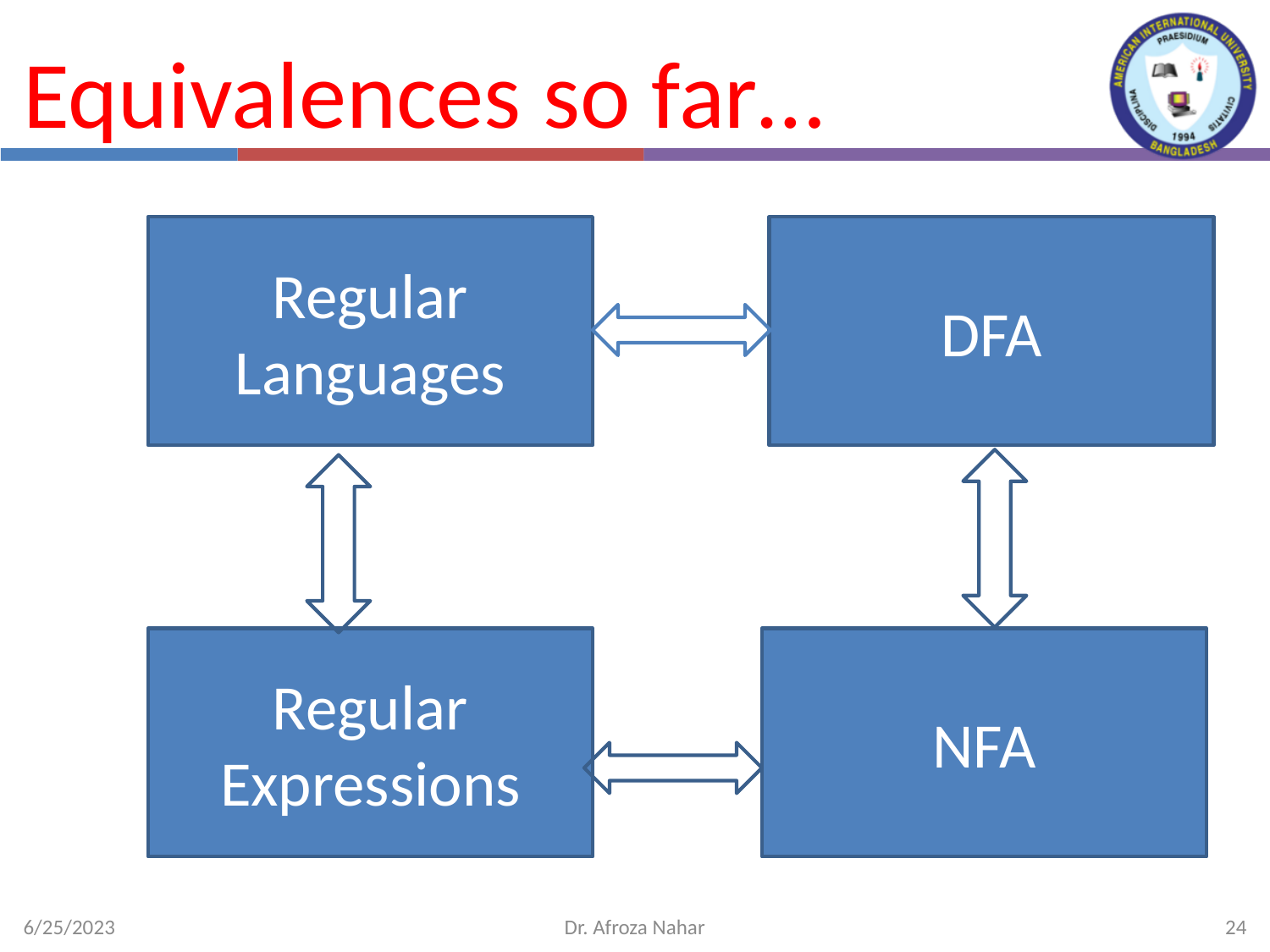

# Equivalences so far…
Regular Languages
DFA

Regular Expressions
NFA

6/25/2023
Dr. Afroza Nahar
24